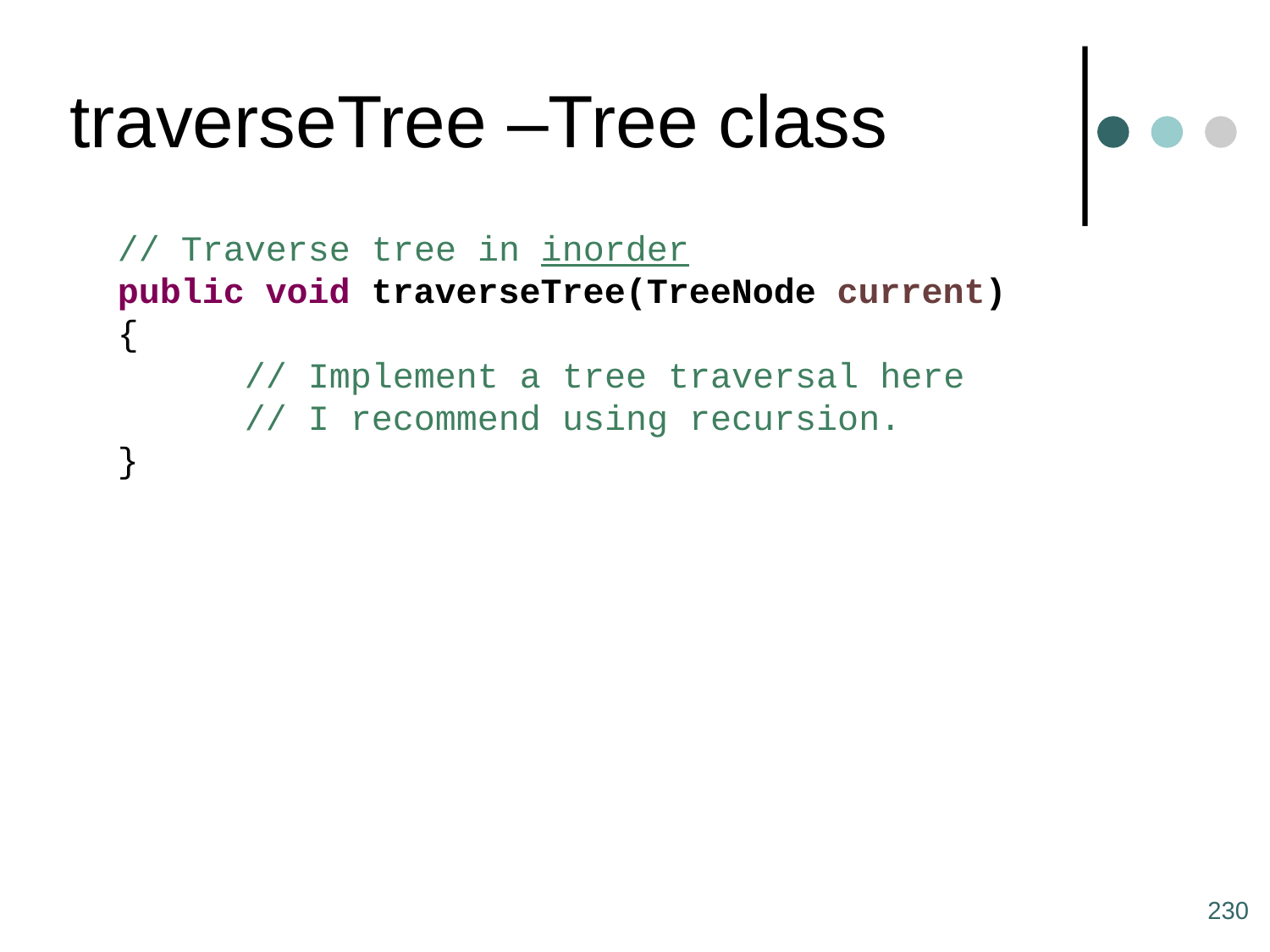

# traverseTree –Tree class
// Traverse tree in inorder
public void traverseTree(TreeNode current)
{
	// Implement a tree traversal here
	// I recommend using recursion.
}
230